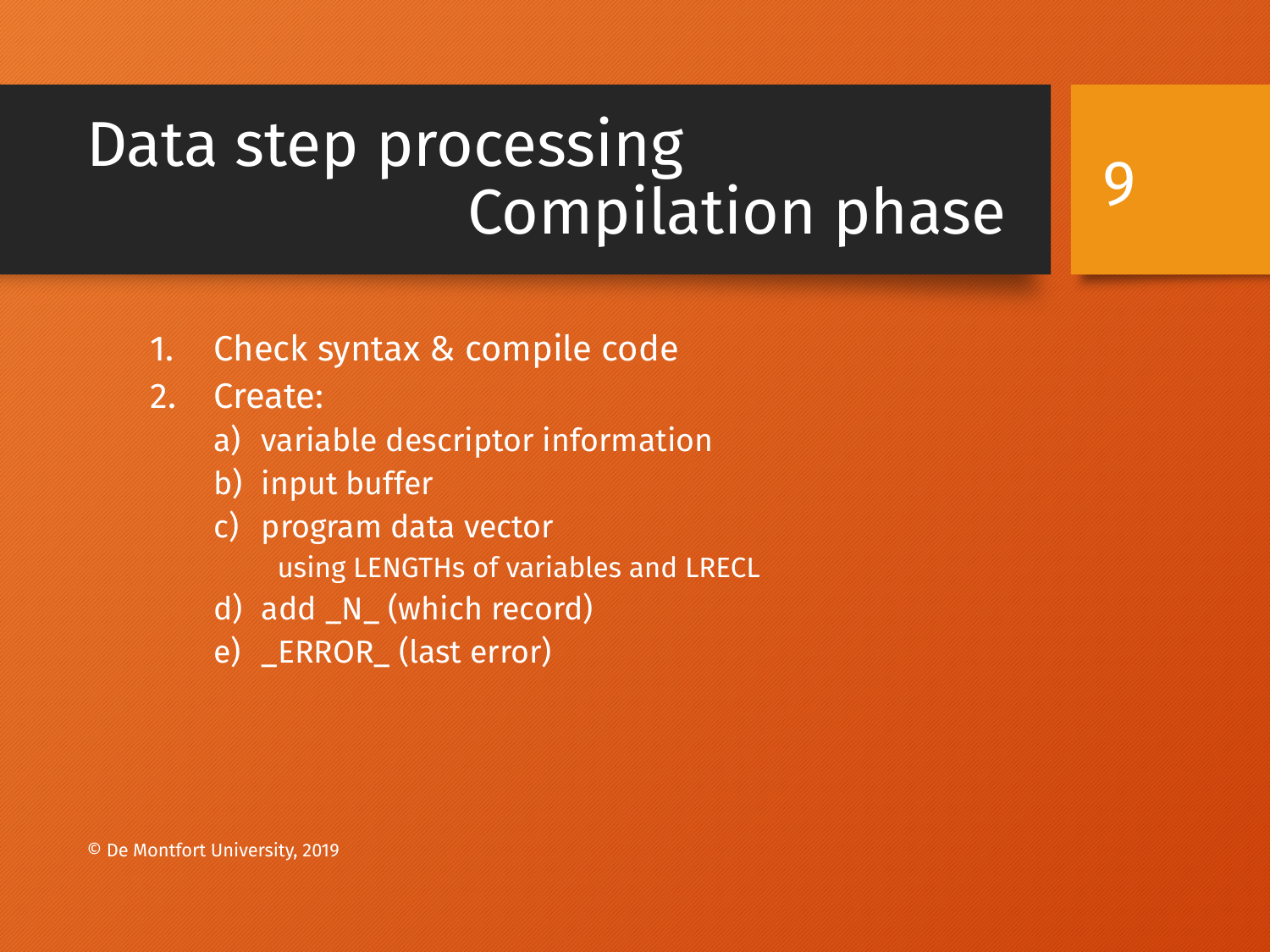

# Data step processing Compilation phase
9
Check syntax & compile code
Create:
variable descriptor information
input buffer
program data vector
using LENGTHs of variables and LRECL
add _N_ (which record)
_ERROR_ (last error)
© De Montfort University, 2019